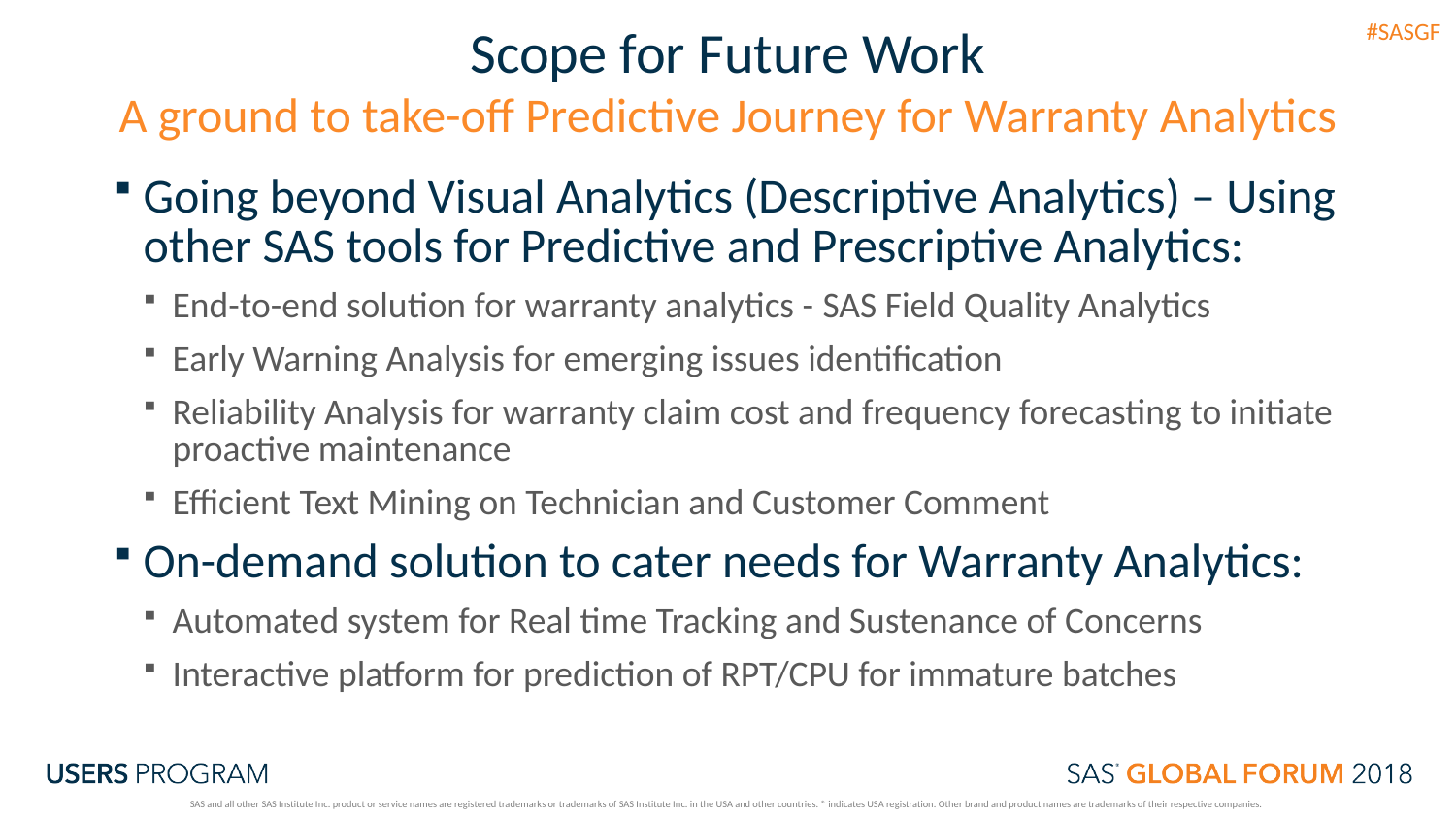

Scope for Future Work
A ground to take-off Predictive Journey for Warranty Analytics
Going beyond Visual Analytics (Descriptive Analytics) – Using other SAS tools for Predictive and Prescriptive Analytics:
End-to-end solution for warranty analytics - SAS Field Quality Analytics
Early Warning Analysis for emerging issues identification
Reliability Analysis for warranty claim cost and frequency forecasting to initiate proactive maintenance
Efficient Text Mining on Technician and Customer Comment
On-demand solution to cater needs for Warranty Analytics:
Automated system for Real time Tracking and Sustenance of Concerns
Interactive platform for prediction of RPT/CPU for immature batches